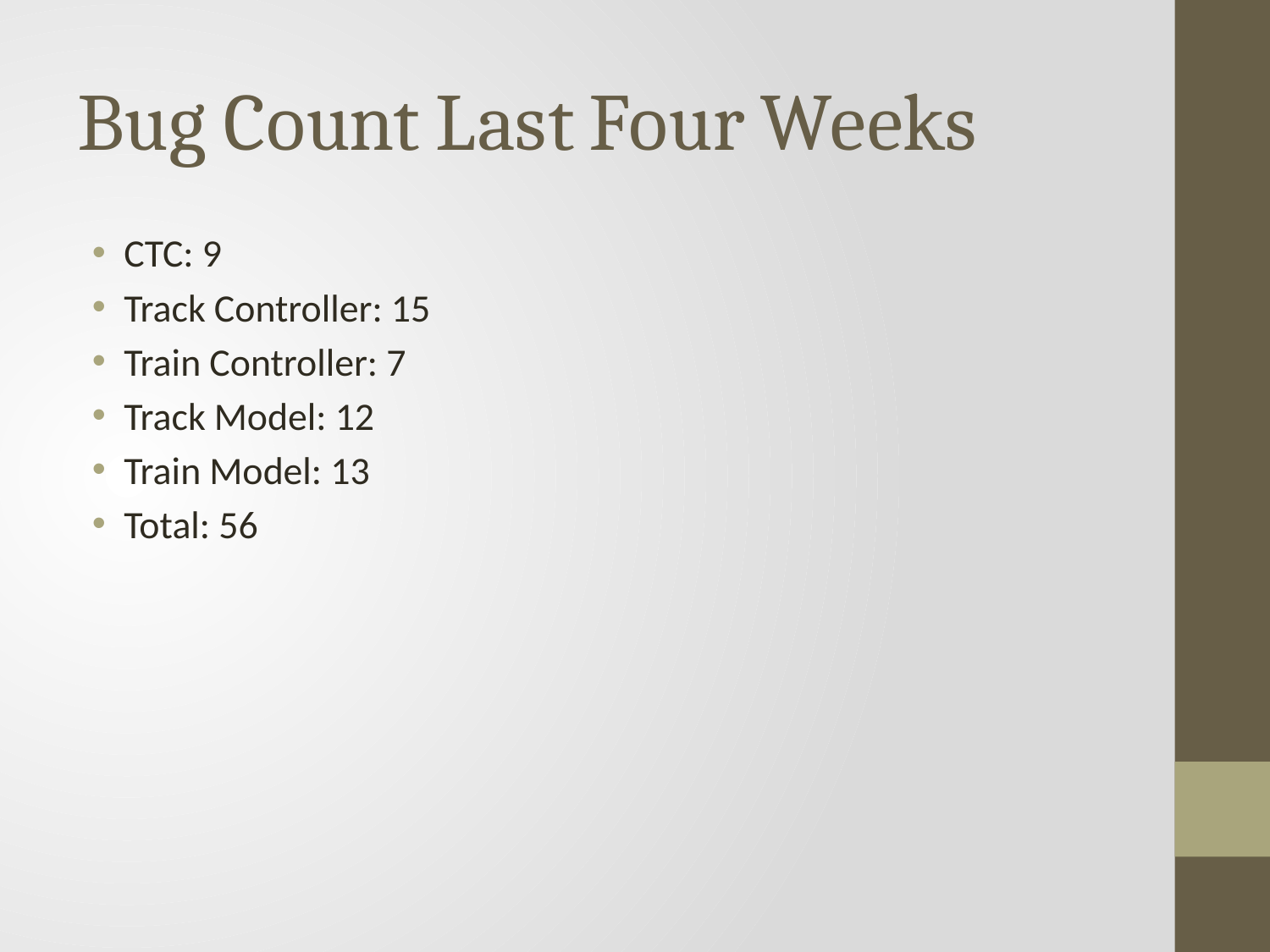

# Bug Count Last Four Weeks
CTC: 9
Track Controller: 15
Train Controller: 7
Track Model: 12
Train Model: 13
Total: 56